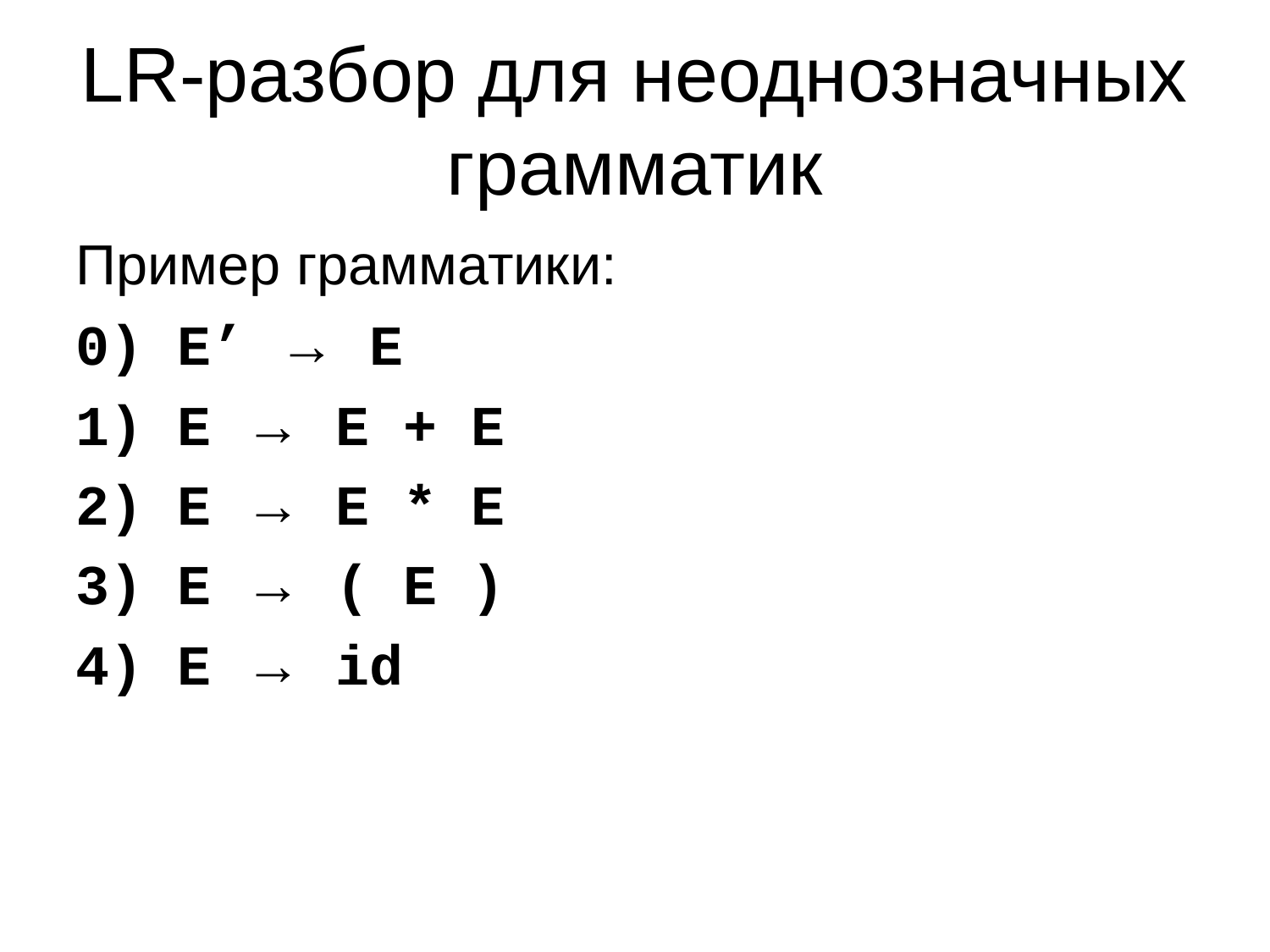

# LR-разбор для неоднозначных грамматик
Пример грамматики:
0) E’ → E
1) E → E + Е
2) E → E * Е
3) Е → ( E )
4) Е → id